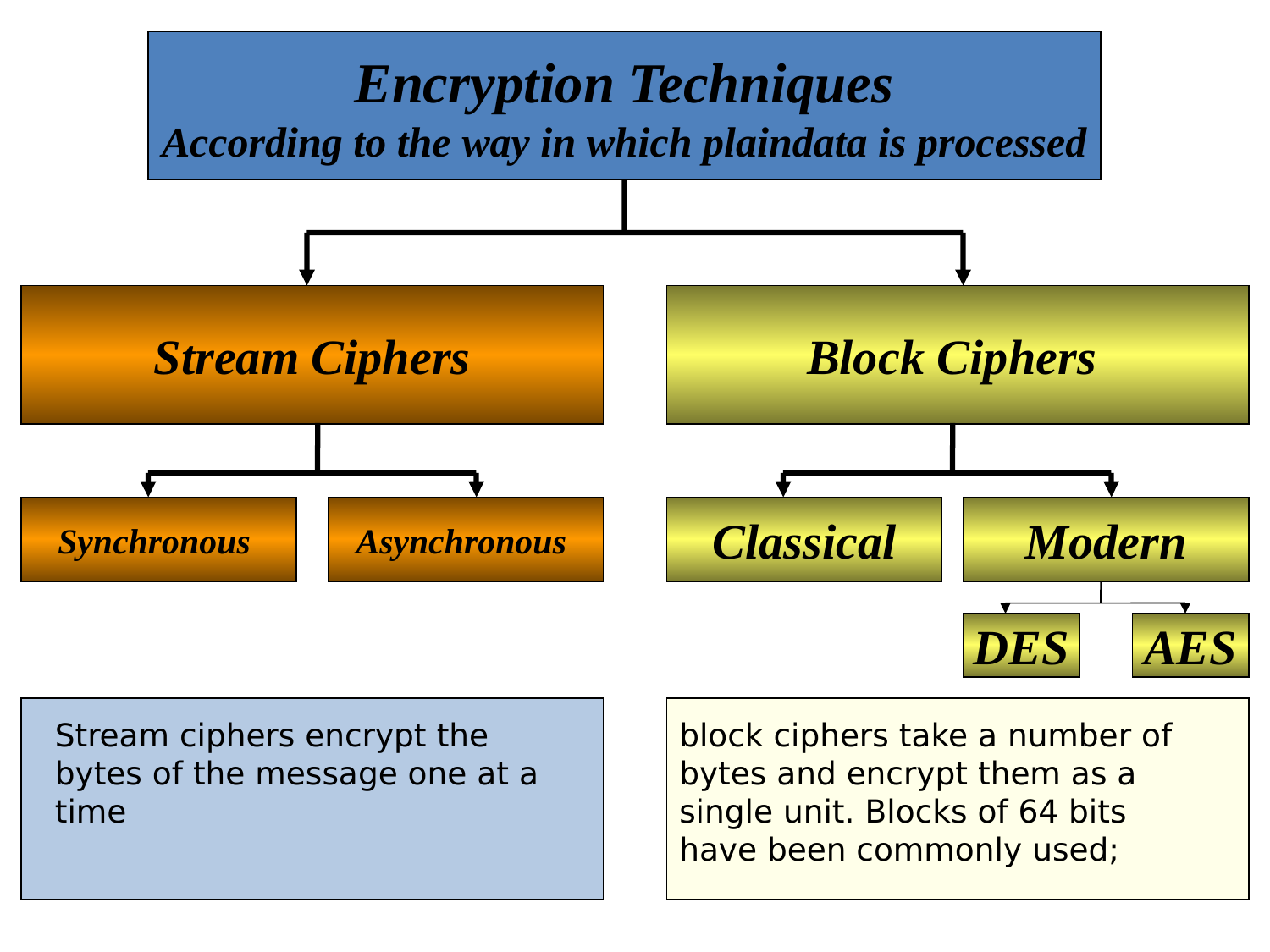

Encryption Techniques
According to the way in which plaindata is processed

Stream Ciphers
Block Ciphers

Synchronous
Asynchronous
Classical
Modern

DES
AES

Stream ciphers encrypt the bytes of the message one at a time

block ciphers take a number of bytes and encrypt them as a single unit. Blocks of 64 bits have been commonly used;